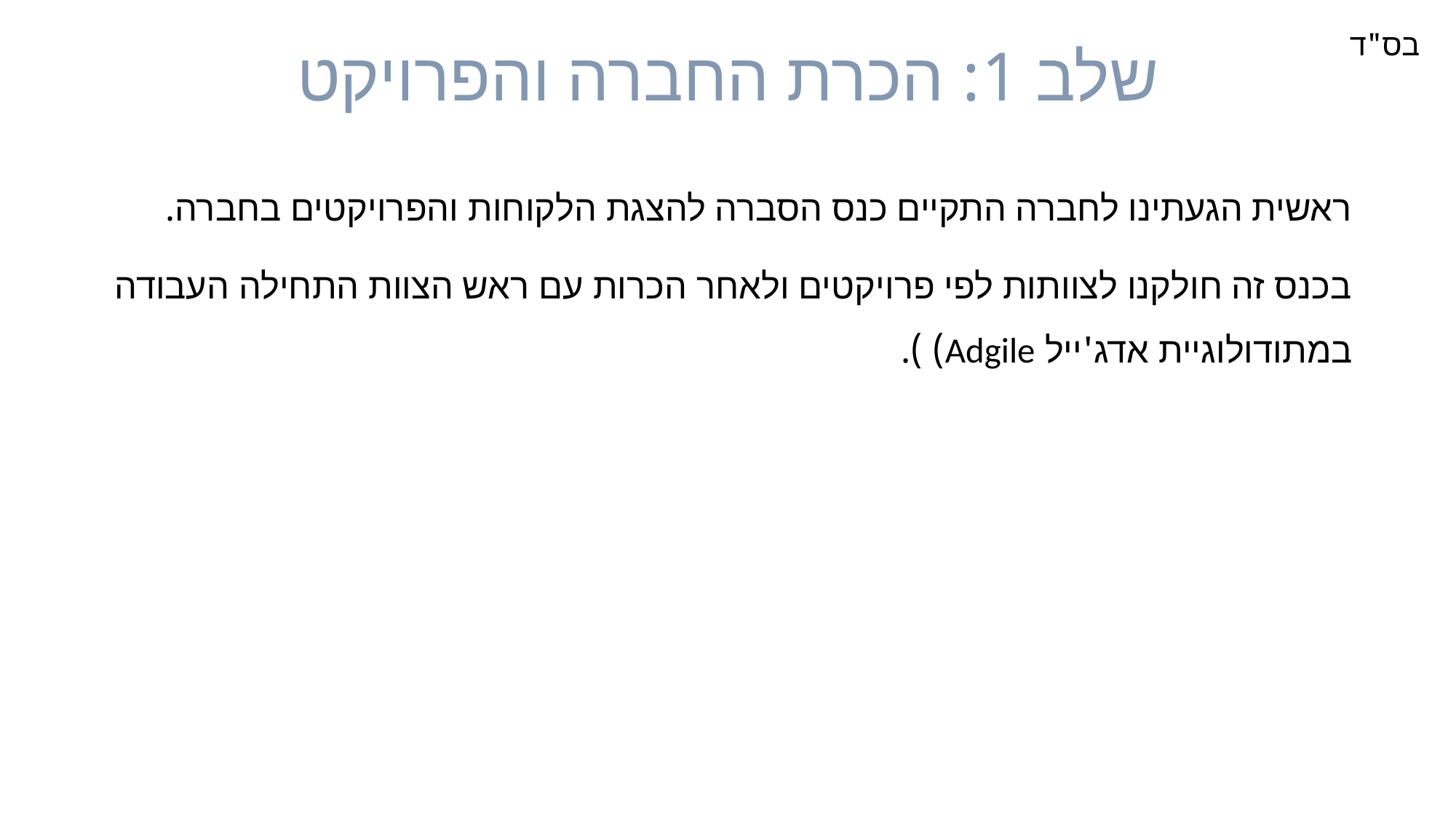

# שלב 1: הכרת החברה והפרויקט
בס"ד
ראשית הגעתינו לחברה התקיים כנס הסברה להצגת הלקוחות והפרויקטים בחברה.
בכנס זה חולקנו לצוותות לפי פרויקטים ולאחר הכרות עם ראש הצוות התחילה העבודה במתודולוגיית אדג'ייל Adgile) ).